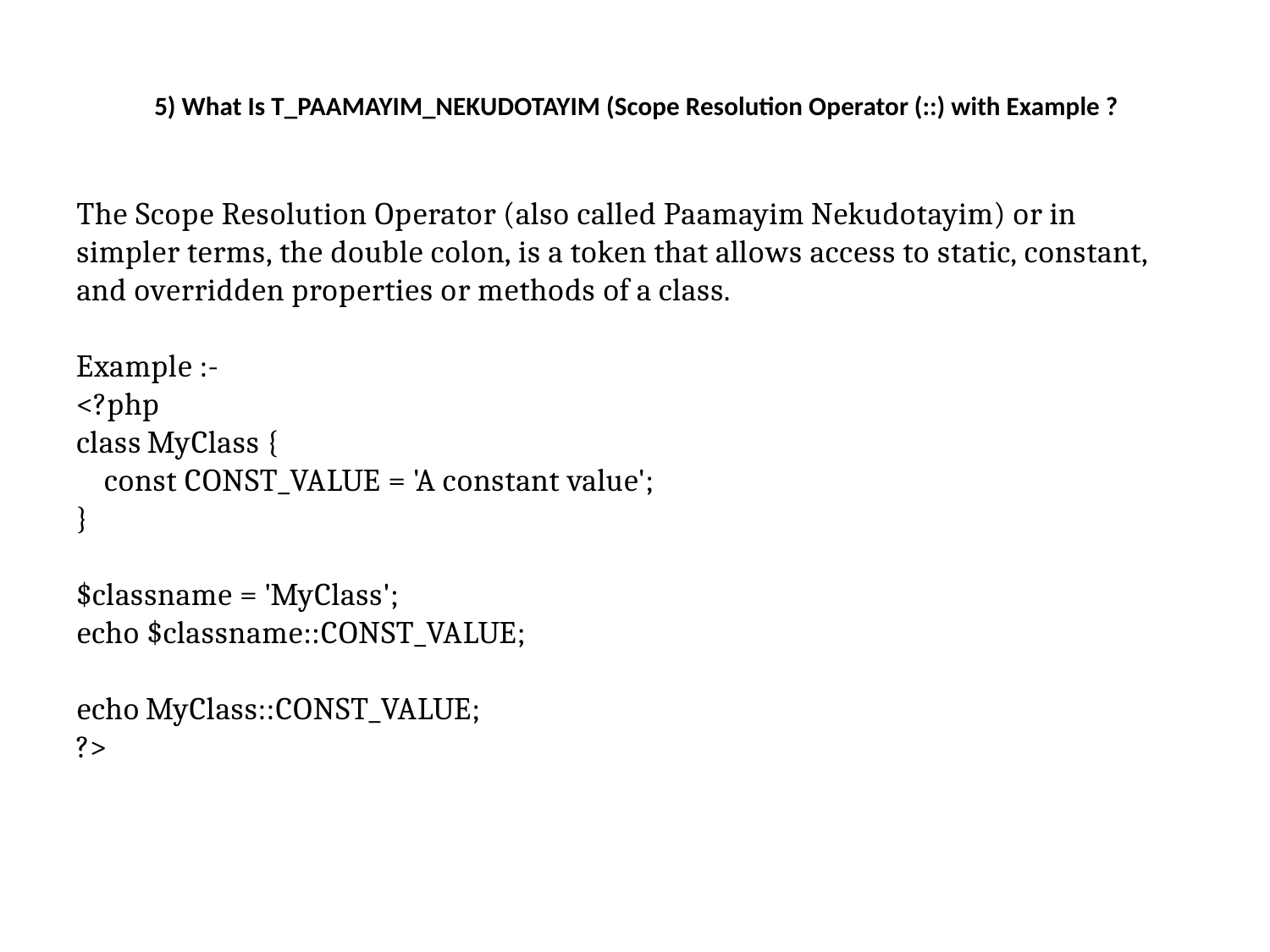

# 5) What Is T_PAAMAYIM_NEKUDOTAYIM (Scope Resolution Operator (::) with Example ?
The Scope Resolution Operator (also called Paamayim Nekudotayim) or in simpler terms, the double colon, is a token that allows access to static, constant, and overridden properties or methods of a class.

Example :-
<?php
class MyClass {
    const CONST_VALUE = 'A constant value';
}
$classname = 'MyClass';
echo $classname::CONST_VALUE;
echo MyClass::CONST_VALUE;
?>